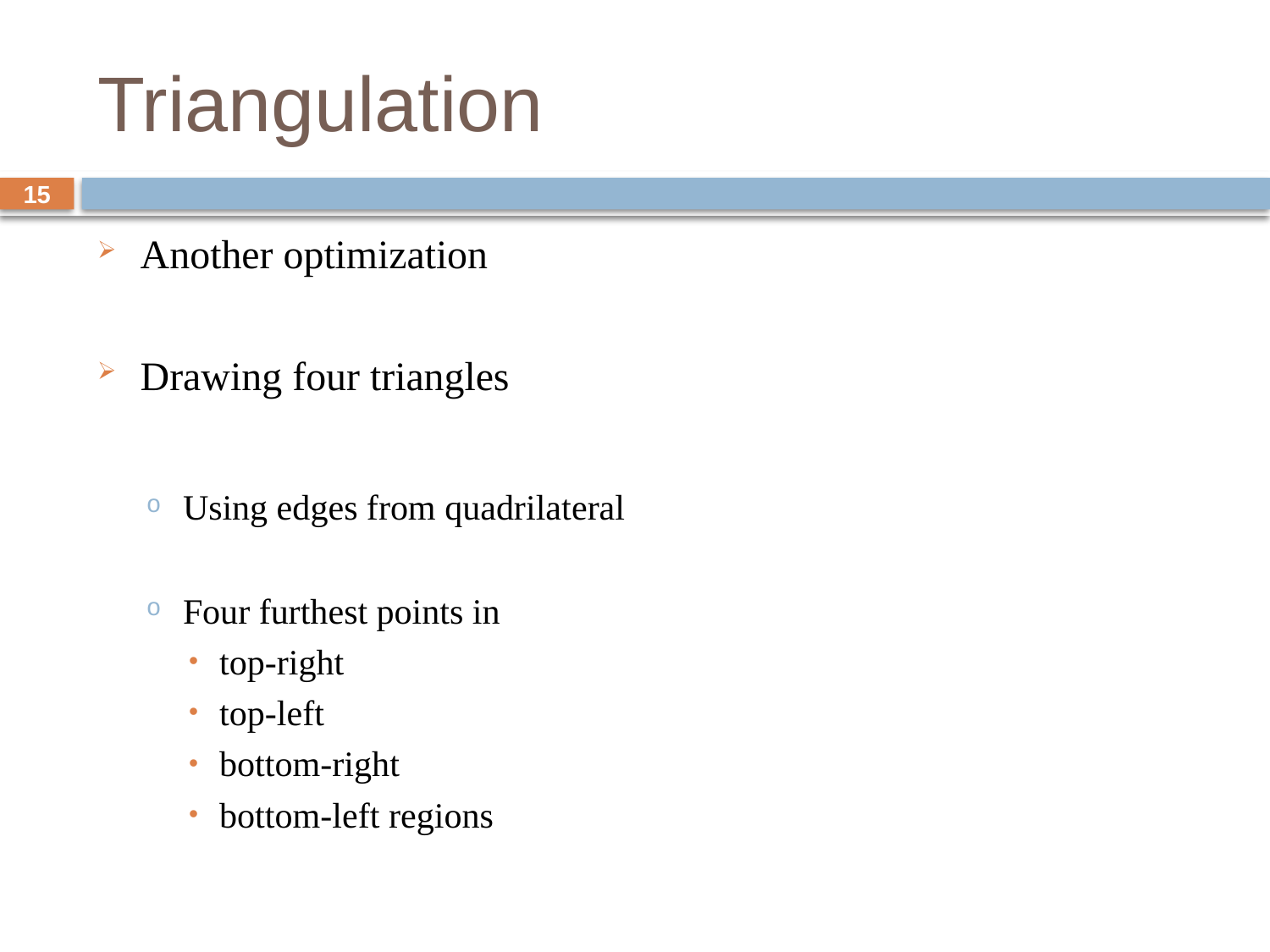

# Triangulation
15
Another optimization

Drawing four triangles

Using edges from quadrilateral

Four furthest points in
top-right
top-left
bottom-right
bottom-left regions